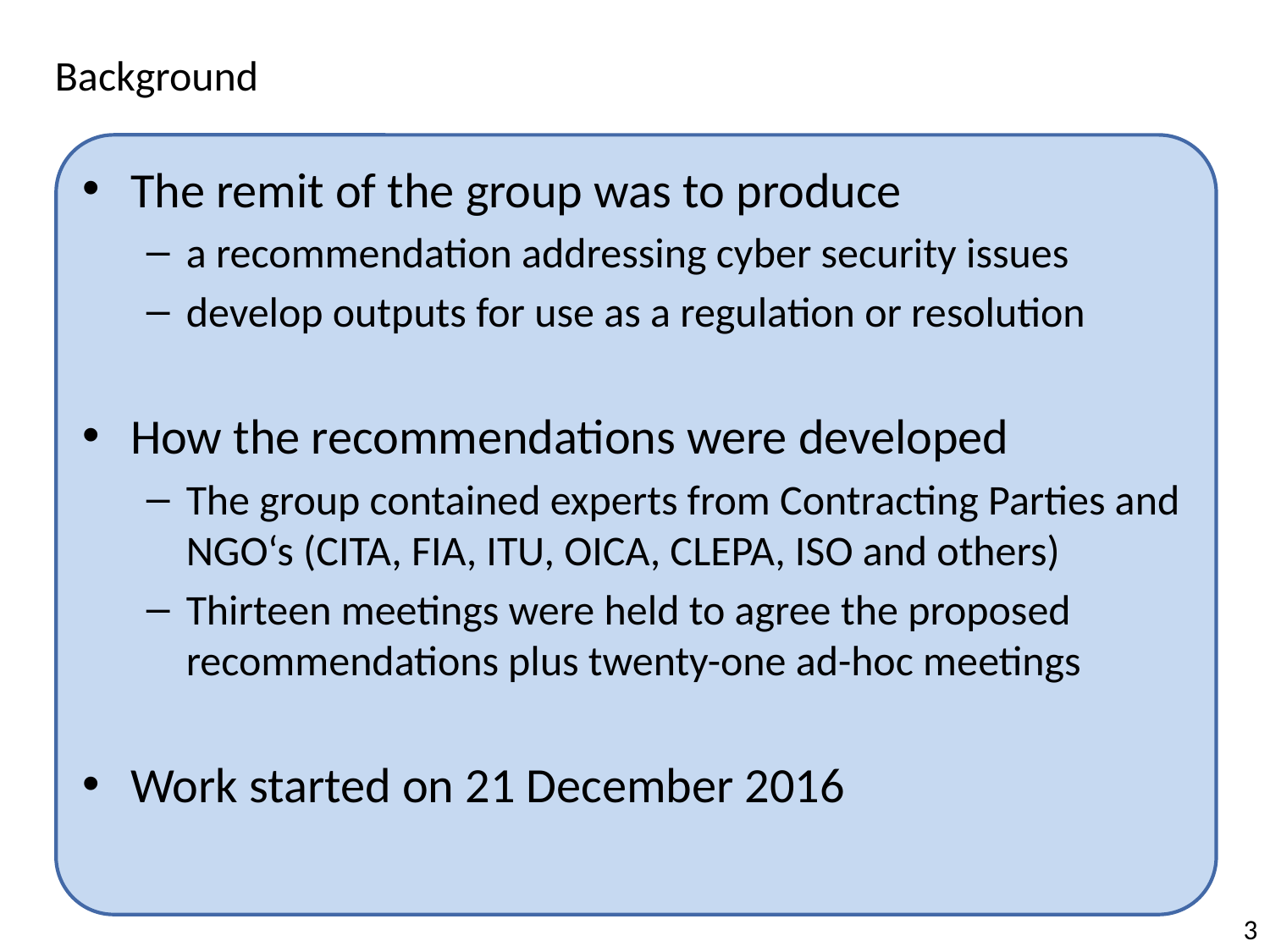

Background
The remit of the group was to produce
a recommendation addressing cyber security issues
develop outputs for use as a regulation or resolution

How the recommendations were developed
The group contained experts from Contracting Parties and NGO‘s (CITA, FIA, ITU, OICA, CLEPA, ISO and others)
Thirteen meetings were held to agree the proposed recommendations plus twenty-one ad-hoc meetings

Work started on 21 December 2016